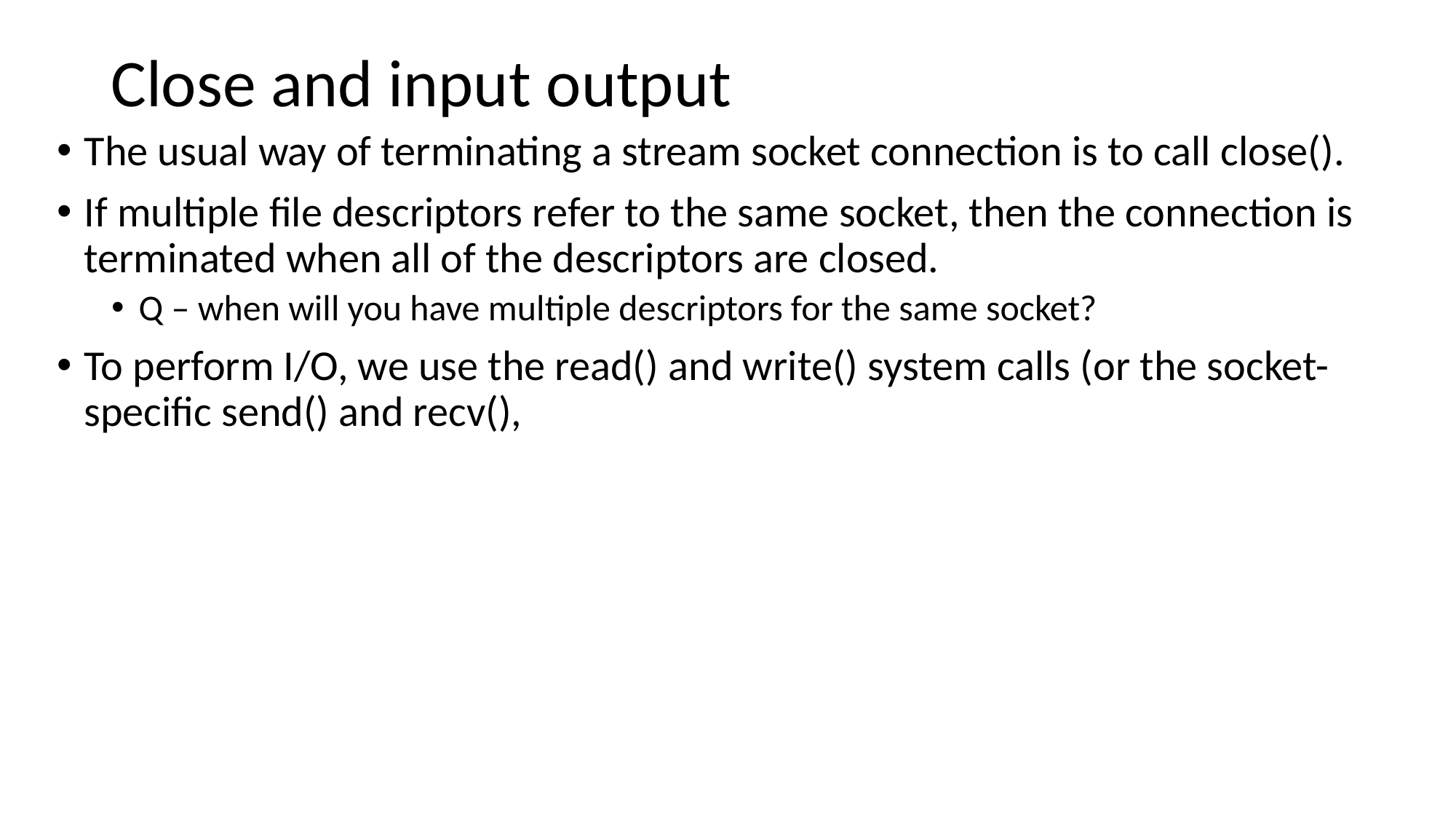

# Close and input output
The usual way of terminating a stream socket connection is to call close().
If multiple file descriptors refer to the same socket, then the connection is terminated when all of the descriptors are closed.
Q – when will you have multiple descriptors for the same socket?
To perform I/O, we use the read() and write() system calls (or the socket-specific send() and recv(),